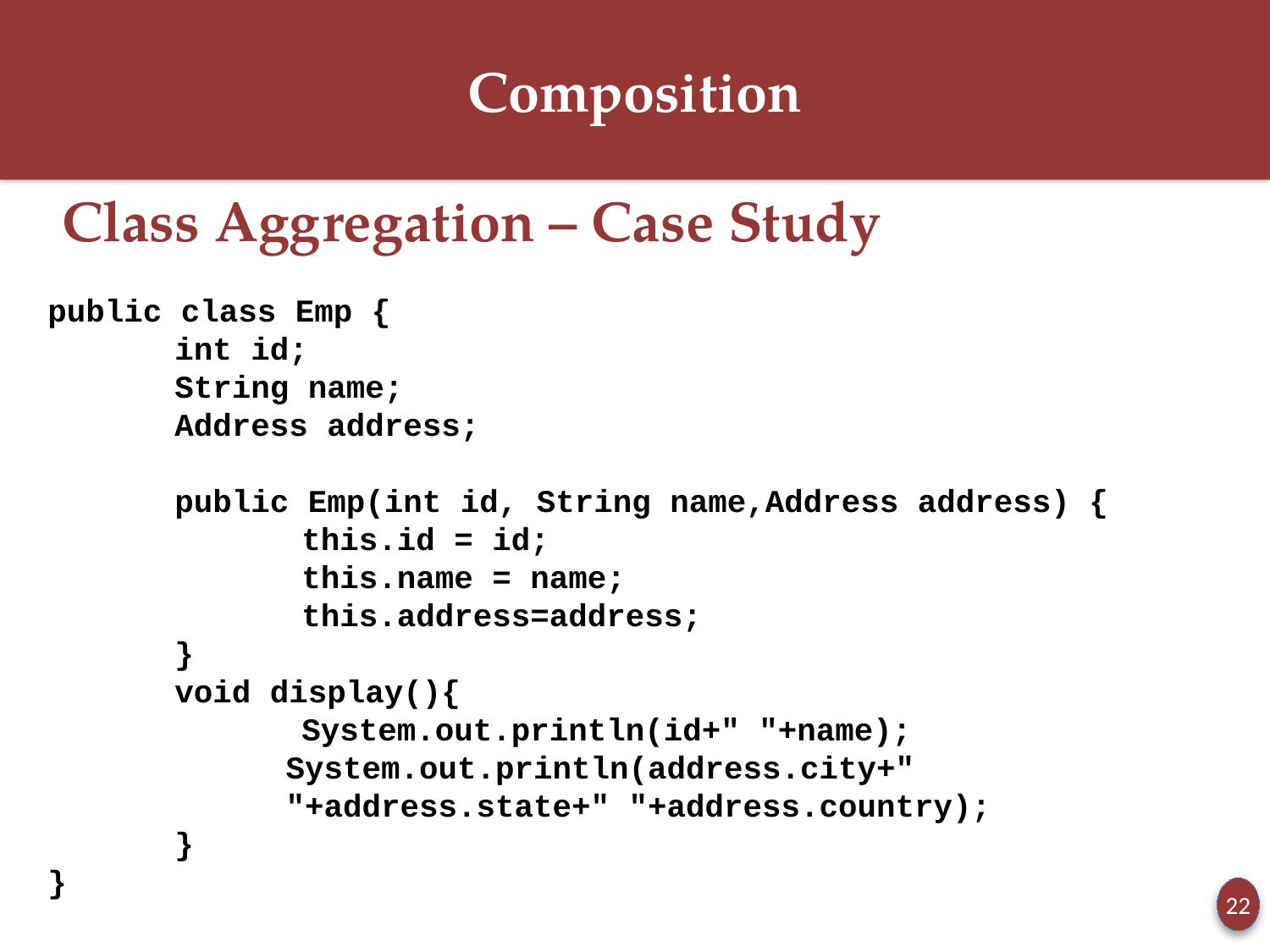

# Composition
 Class Aggregation – Case Study

public class Emp {
	int id;
	String name;
	Address address;

	public Emp(int id, String name,Address address) {
    		this.id = id;
    		this.name = name;
    		this.address=address;
	}
	void display(){
		System.out.println(id+" "+name);
System.out.println(address.city+" "+address.state+" "+address.country);
	}
}
22